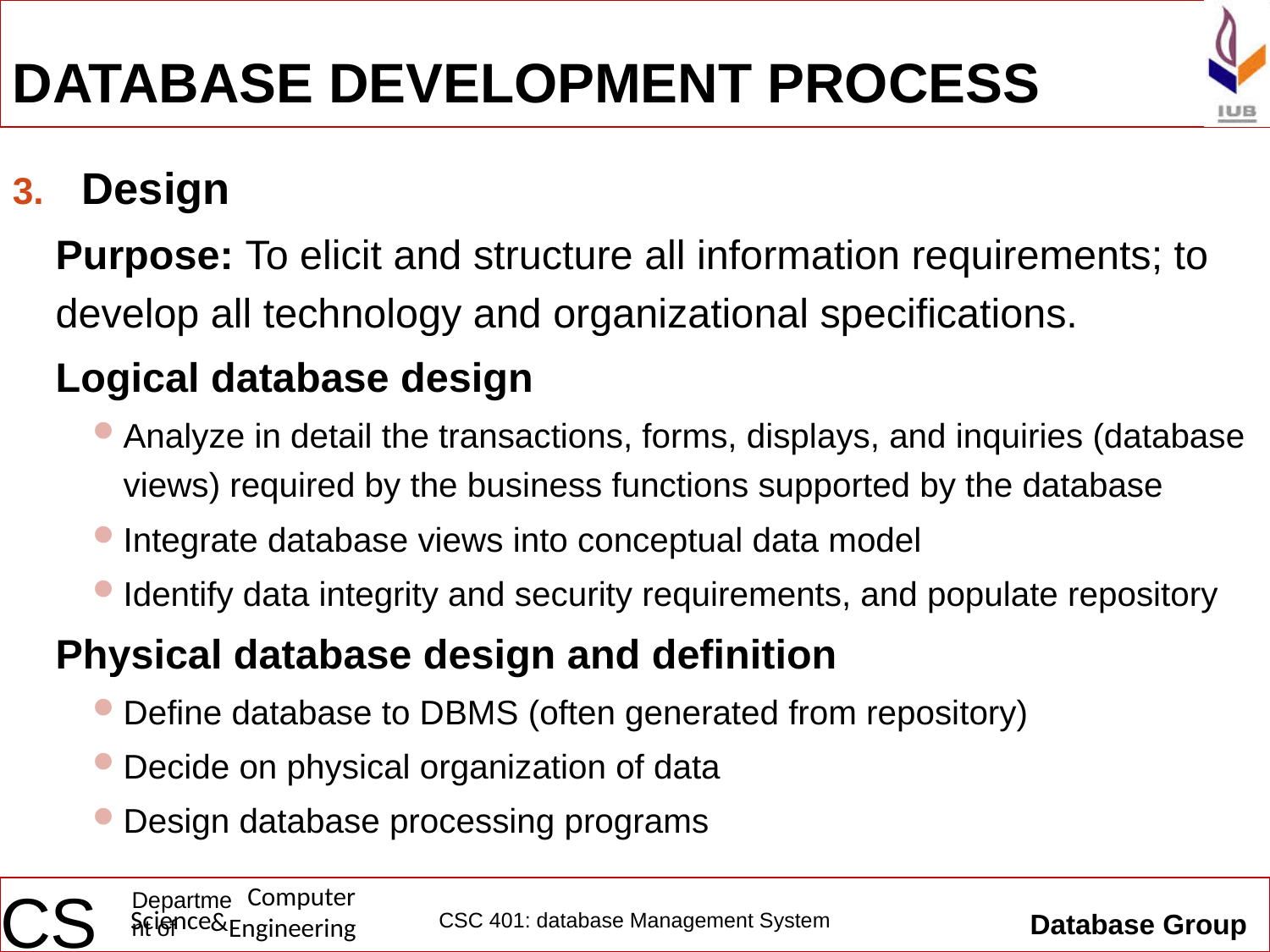

# DATABASE DEVELOPMENT PROCESS
Design
Purpose: To elicit and structure all information requirements; to develop all technology and organizational specifications.
Logical database design
Analyze in detail the transactions, forms, displays, and inquiries (database views) required by the business functions supported by the database
Integrate database views into conceptual data model
Identify data integrity and security requirements, and populate repository
Physical database design and definition
Define database to DBMS (often generated from repository)
Decide on physical organization of data
Design database processing programs
CSC 401: database Management System